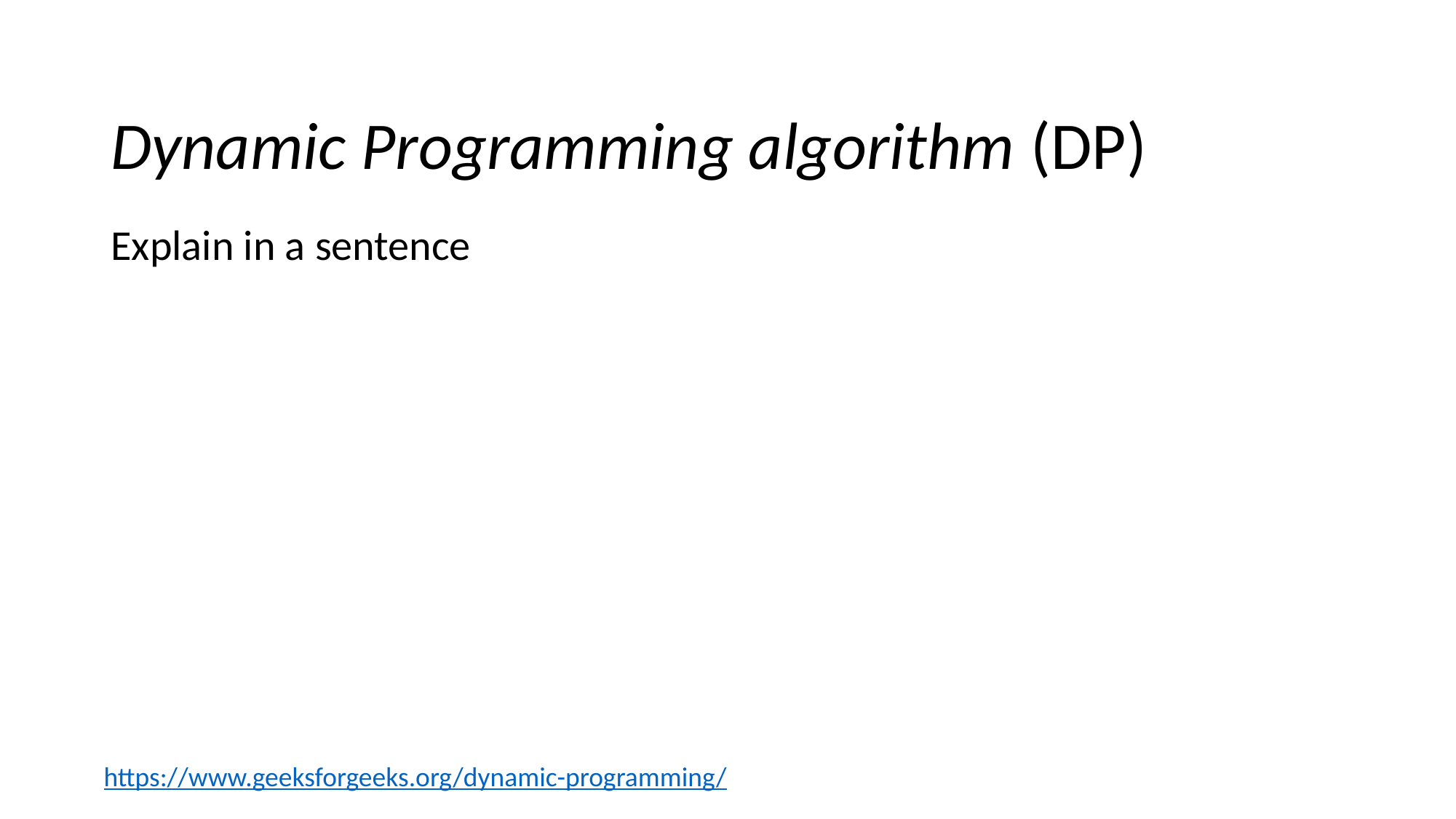

# Dynamic Programming algorithm (DP)
Explain in a sentence

https://www.geeksforgeeks.org/dynamic-programming/